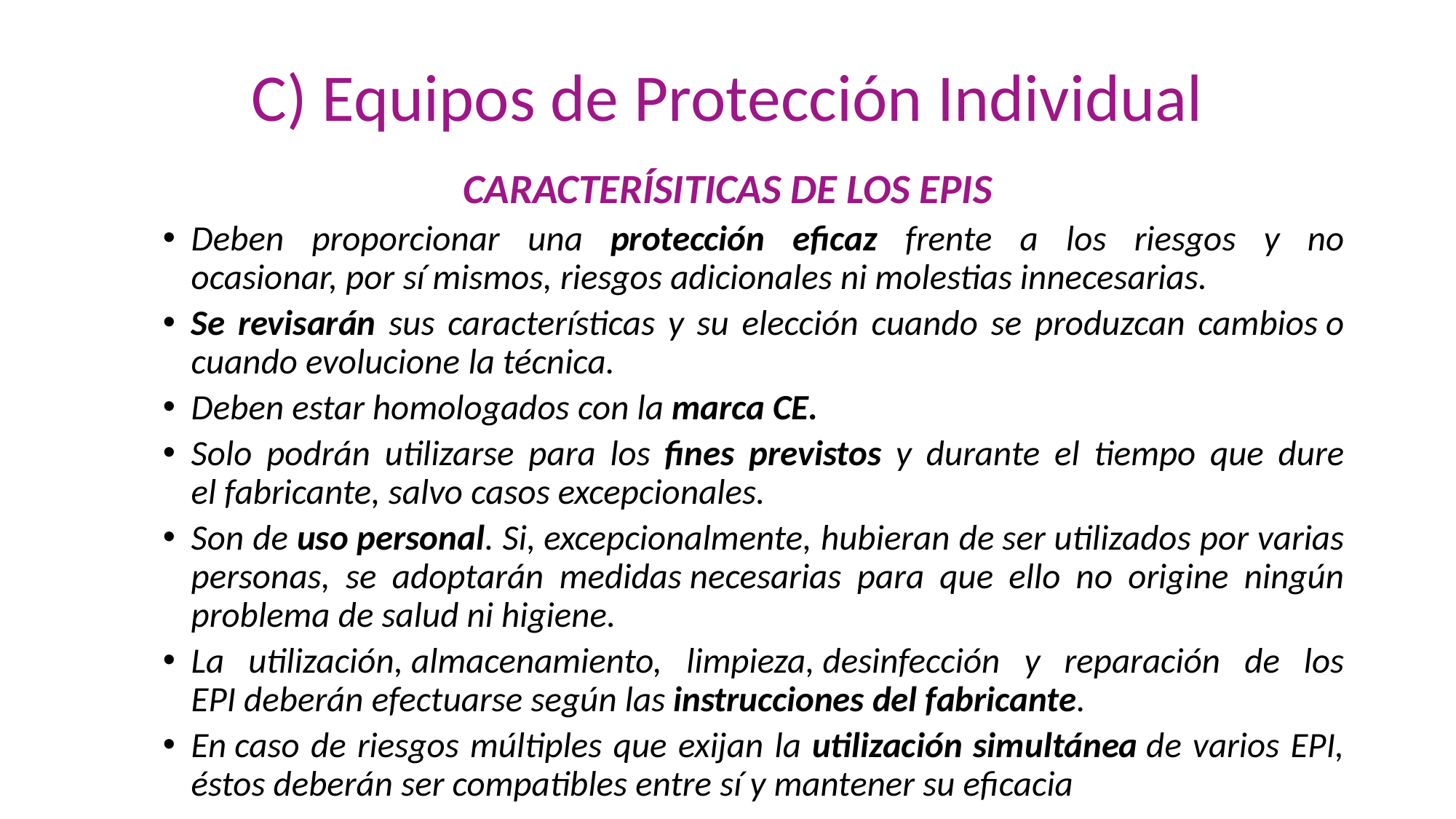

# C) Equipos de Protección Individual
CARACTERÍSITICAS DE LOS EPIS
Deben proporcionar una protección eficaz frente a los riesgos y no ocasionar, por sí mismos, riesgos adicionales ni molestias innecesarias.
Se revisarán sus características y su elección cuando se produzcan cambios o cuando evolucione la técnica.
Deben estar homologados con la marca CE.
Solo podrán utilizarse para los fines previstos y durante el tiempo que dure el fabricante, salvo casos excepcionales.
Son de uso personal. Si, excepcionalmente, hubieran de ser utilizados por varias personas, se adoptarán medidas necesarias para que ello no origine ningún problema de salud ni higiene.
La utilización, almacenamiento, limpieza, desinfección y reparación de los EPI deberán efectuarse según las instrucciones del fabricante.
En caso de riesgos múltiples que exijan la utilización simultánea de varios EPI, éstos deberán ser compatibles entre sí y mantener su eficacia